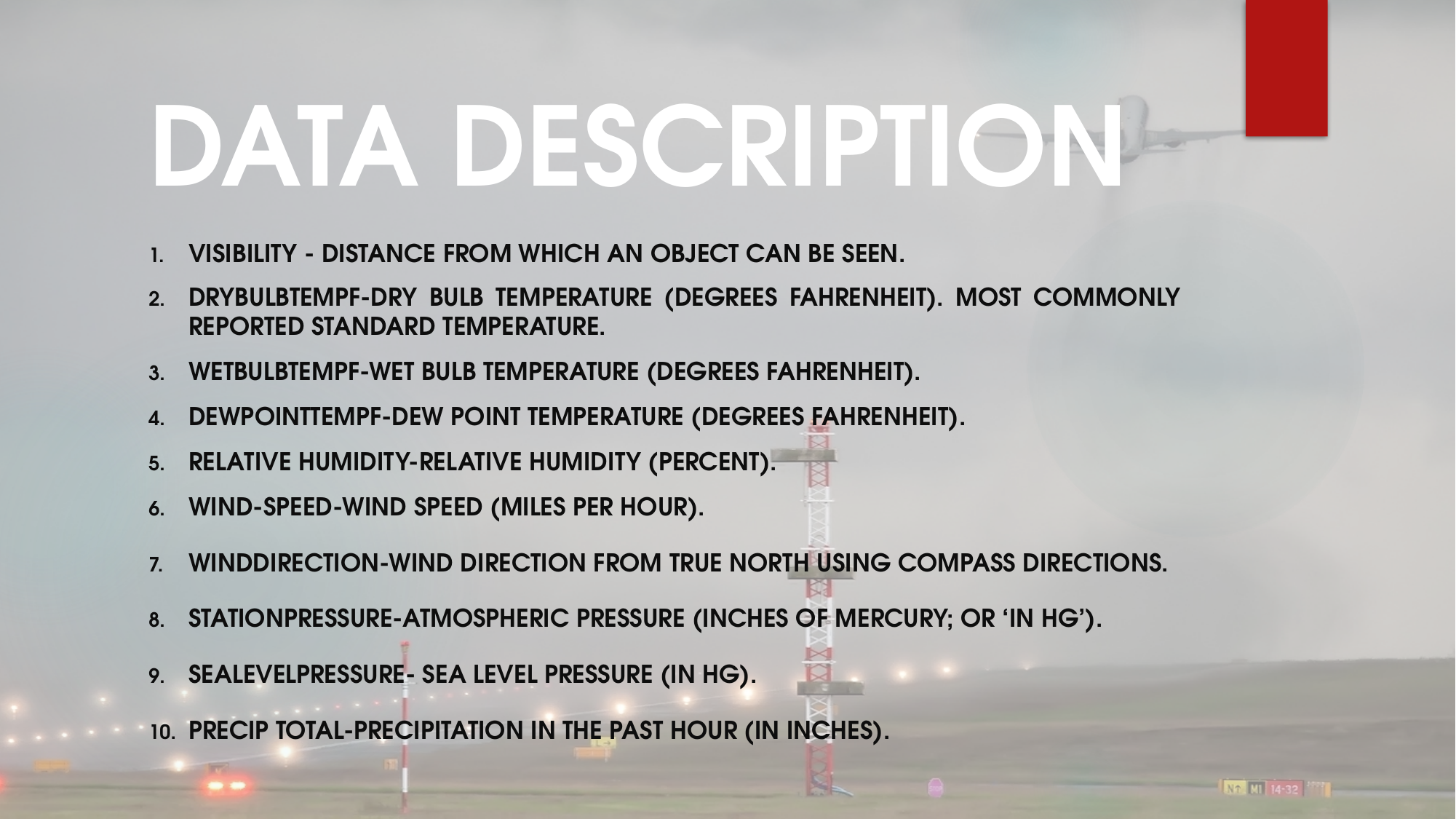

# DATA DESCRIPTION
VISIBILITY - Distance from which an object can be seen.
DRYBULBTEMPF-Dry bulb temperature (degrees Fahrenheit). Most commonly reported standard temperature.
WETBULBTEMPF-Wet bulb temperature (degrees Fahrenheit).
DewPointTempF-Dew point temperature (degrees Fahrenheit).
Relative Humidity-Relative humidity (percent).
Wind-Speed-Wind speed (miles per hour).
WindDirection-Wind direction from true north using compass directions.
StationPressure-Atmospheric pressure (inches of Mercury; or ‘in Hg’).
SeaLevelPressure- Sea level pressure (in Hg).
PreciP Total-precipitation in the past hour (in inches).